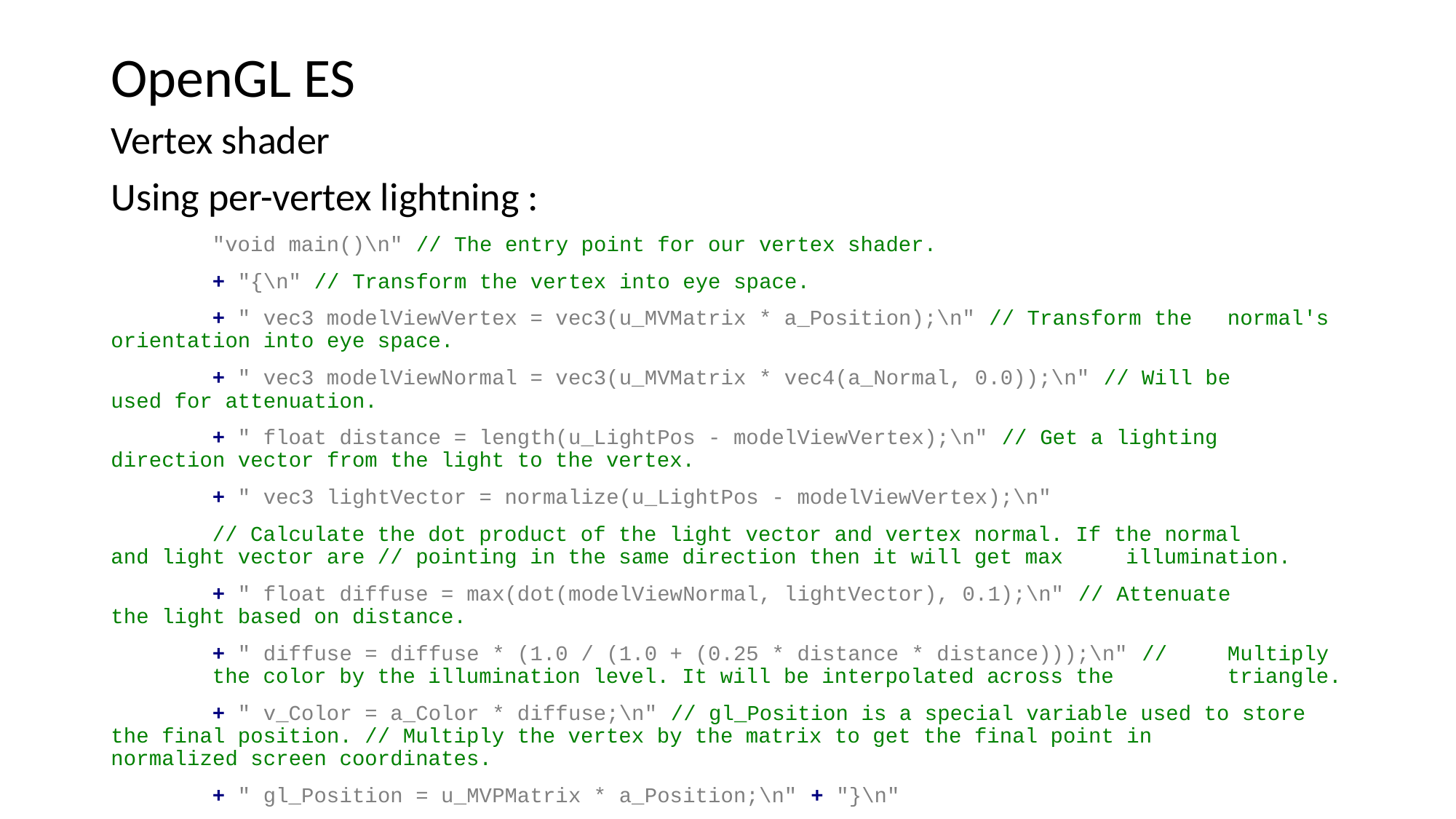

# OpenGL ES
Vertex shader
Using per-vertex lightning :
	"void main()\n" // The entry point for our vertex shader.
	+ "{\n" // Transform the vertex into eye space.
	+ " vec3 modelViewVertex = vec3(u_MVMatrix * a_Position);\n" // Transform the 	normal's orientation into eye space.
	+ " vec3 modelViewNormal = vec3(u_MVMatrix * vec4(a_Normal, 0.0));\n" // Will be 	used for attenuation.
	+ " float distance = length(u_LightPos - modelViewVertex);\n" // Get a lighting 	direction vector from the light to the vertex.
	+ " vec3 lightVector = normalize(u_LightPos - modelViewVertex);\n"
	// Calculate the dot product of the light vector and vertex normal. If the normal 	and light vector are // pointing in the same direction then it will get max 	illumination.
	+ " float diffuse = max(dot(modelViewNormal, lightVector), 0.1);\n" // Attenuate 	the light based on distance.
	+ " diffuse = diffuse * (1.0 / (1.0 + (0.25 * distance * distance)));\n" // 	Multiply 	the color by the illumination level. It will be interpolated across the 	triangle.
	+ " v_Color = a_Color * diffuse;\n" // gl_Position is a special variable used to store 	the final position. // Multiply the vertex by the matrix to get the final point in 	normalized screen coordinates.
	+ " gl_Position = u_MVPMatrix * a_Position;\n" + "}\n"